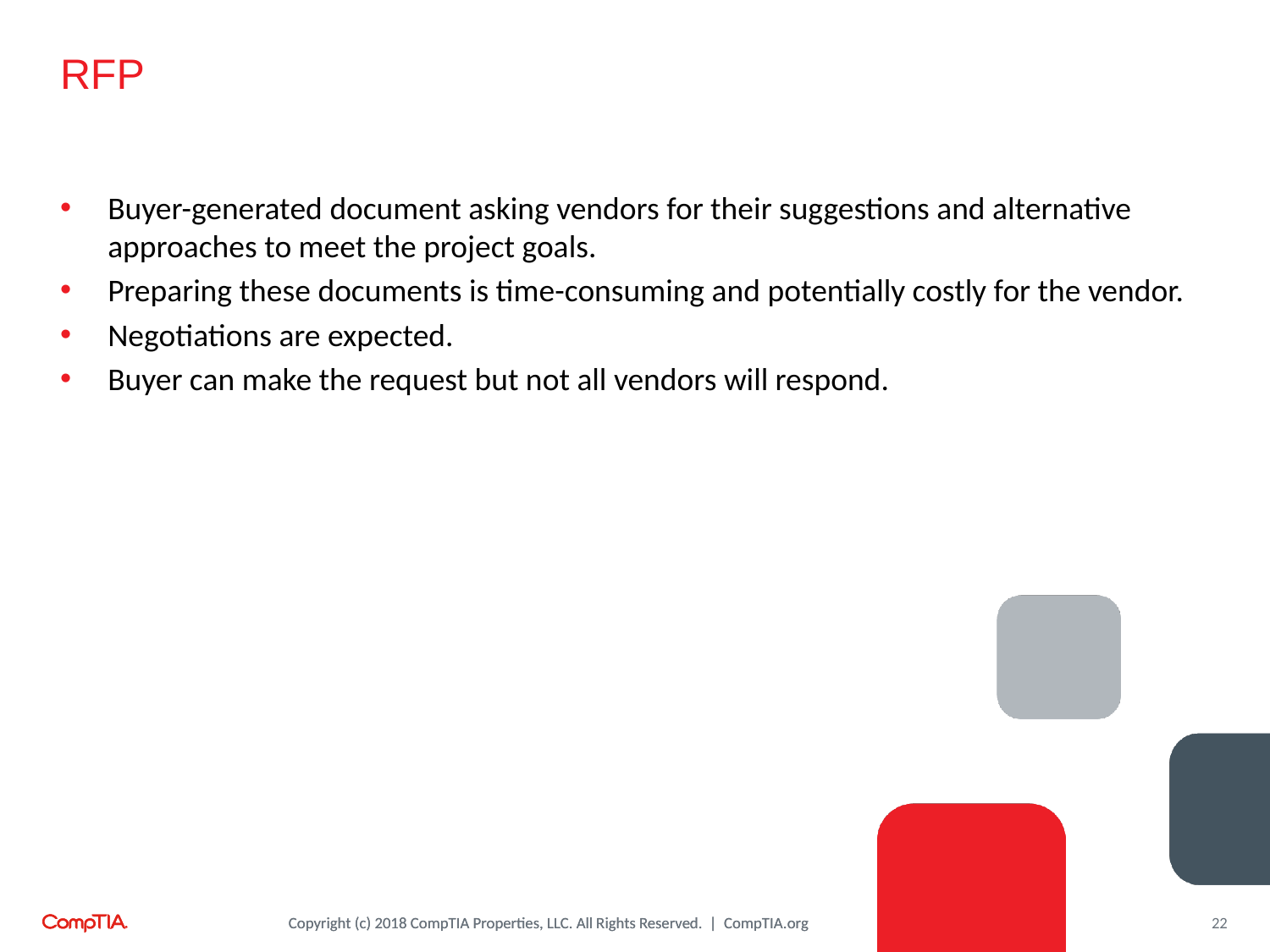

# RFP
Buyer-generated document asking vendors for their suggestions and alternative approaches to meet the project goals.
Preparing these documents is time-consuming and potentially costly for the vendor.
Negotiations are expected.
Buyer can make the request but not all vendors will respond.
22